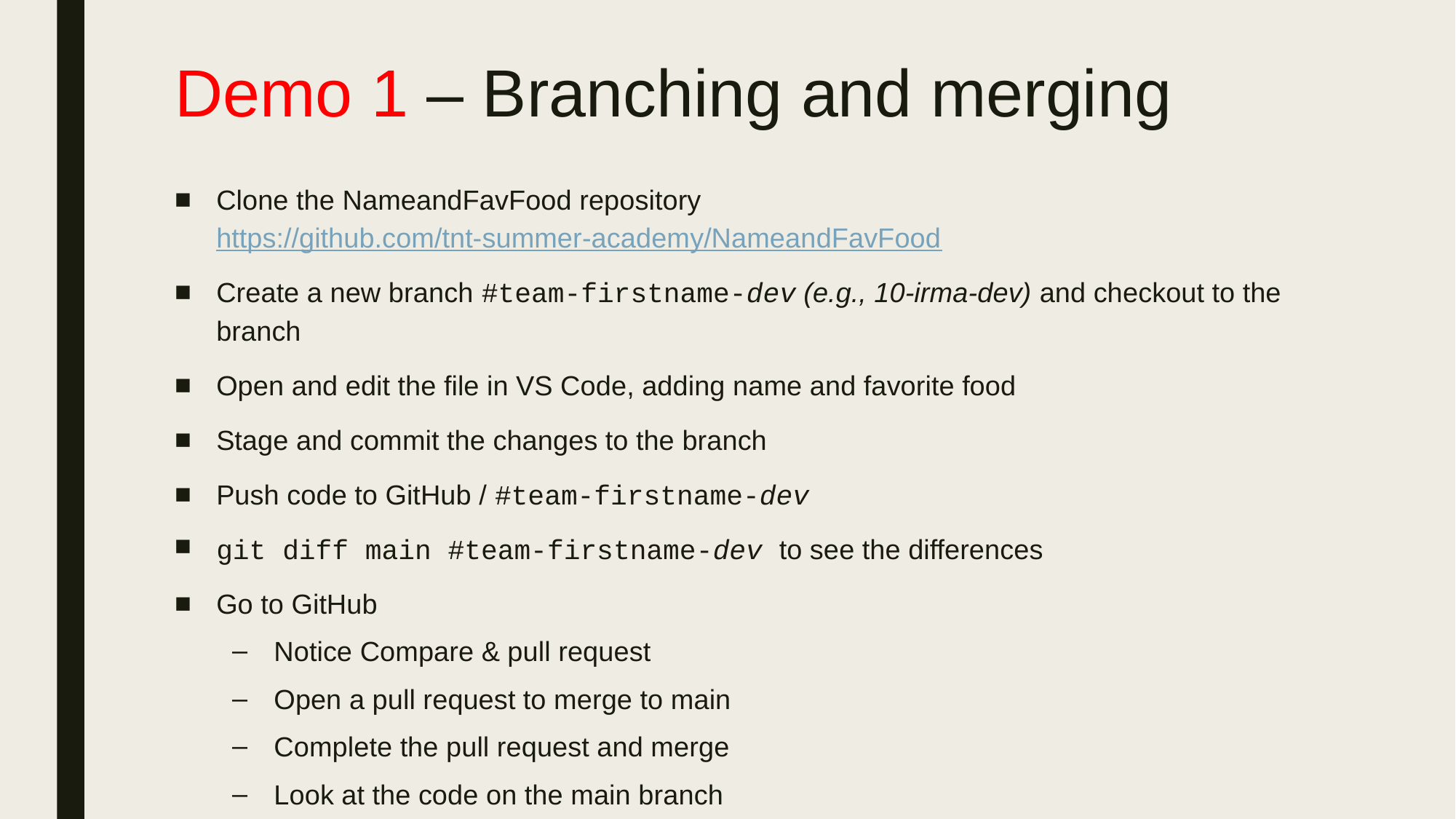

# Demo 1 – Branching and merging
Clone the NameandFavFood repository https://github.com/tnt-summer-academy/NameandFavFood
Create a new branch #team-firstname-dev (e.g., 10-irma-dev) and checkout to the branch
Open and edit the file in VS Code, adding name and favorite food
Stage and commit the changes to the branch
Push code to GitHub / #team-firstname-dev
git diff main #team-firstname-dev to see the differences
Go to GitHub
Notice Compare & pull request
Open a pull request to merge to main
Complete the pull request and merge
Look at the code on the main branch